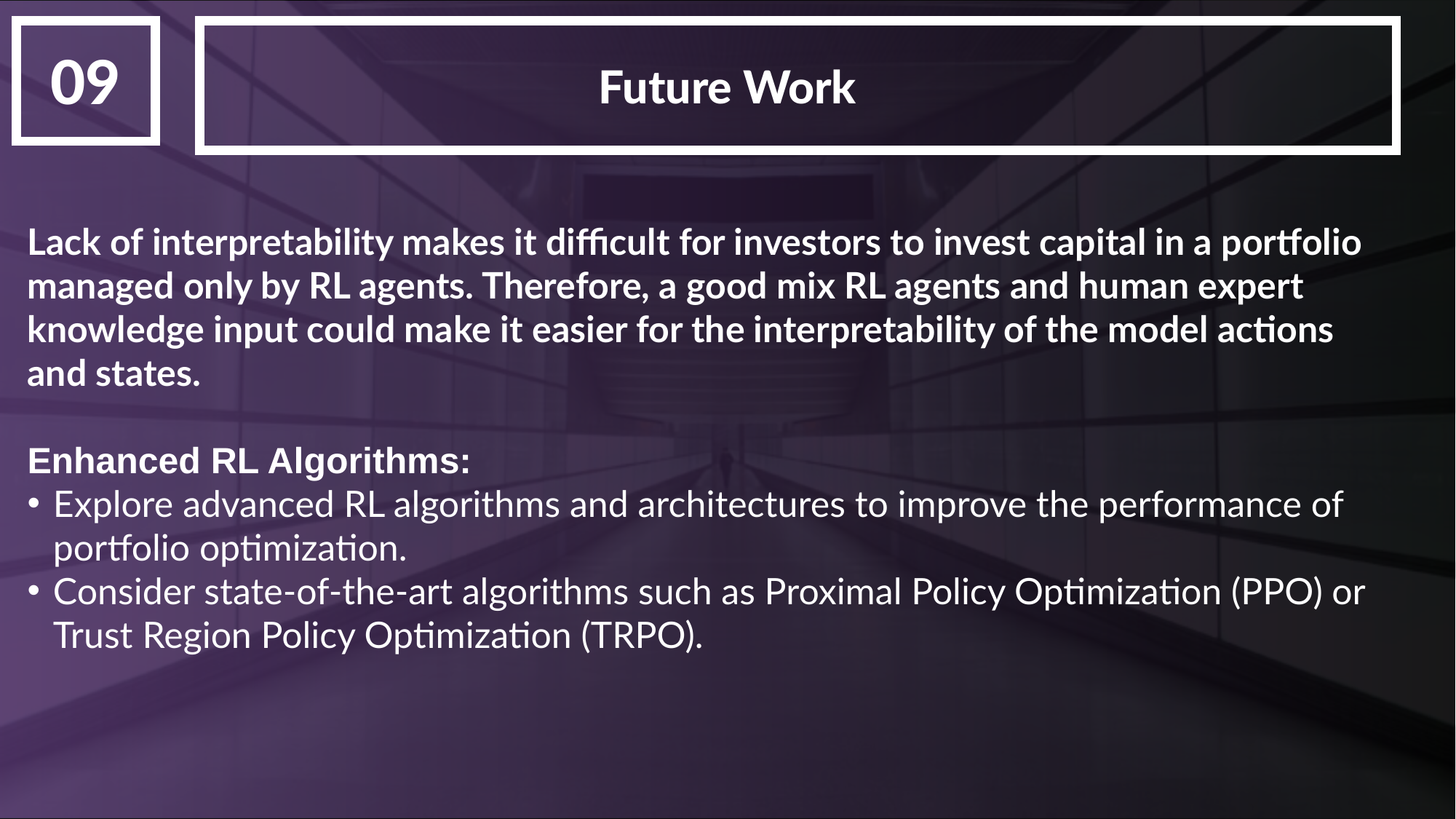

09
Future Work
Lack of interpretability makes it difficult for investors to invest capital in a portfolio managed only by RL agents. Therefore, a good mix RL agents and human expert knowledge input could make it easier for the interpretability of the model actions and states.

Enhanced RL Algorithms:
Explore advanced RL algorithms and architectures to improve the performance of portfolio optimization.
Consider state-of-the-art algorithms such as Proximal Policy Optimization (PPO) or Trust Region Policy Optimization (TRPO).